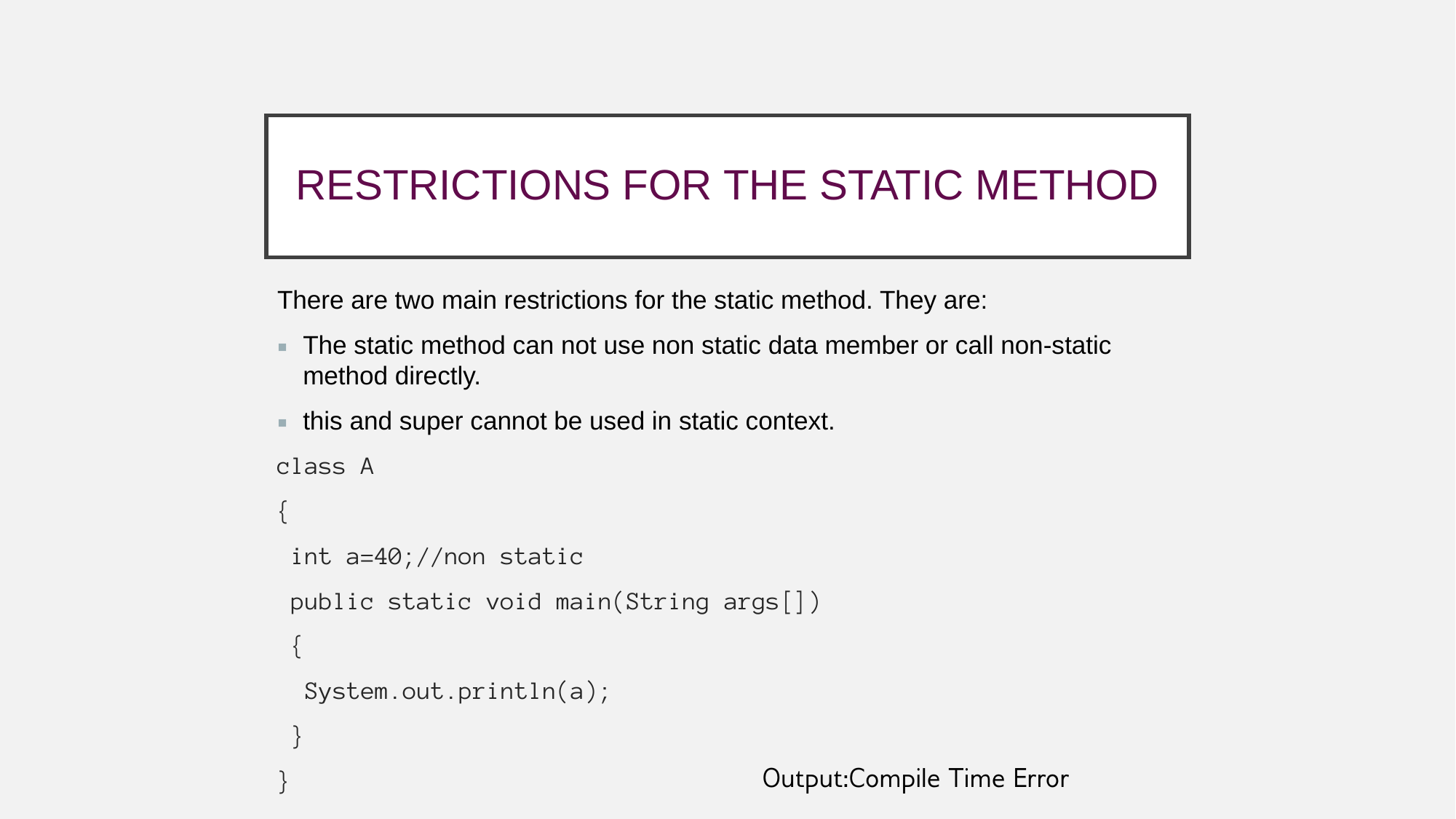

# RESTRICTIONS FOR THE STATIC METHOD
There are two main restrictions for the static method. They are:
The static method can not use non static data member or call non-static method directly.
this and super cannot be used in static context.
class A
{
 int a=40;//non static
 public static void main(String args[])
 {
  System.out.println(a);
 }
}
Output:Compile Time Error